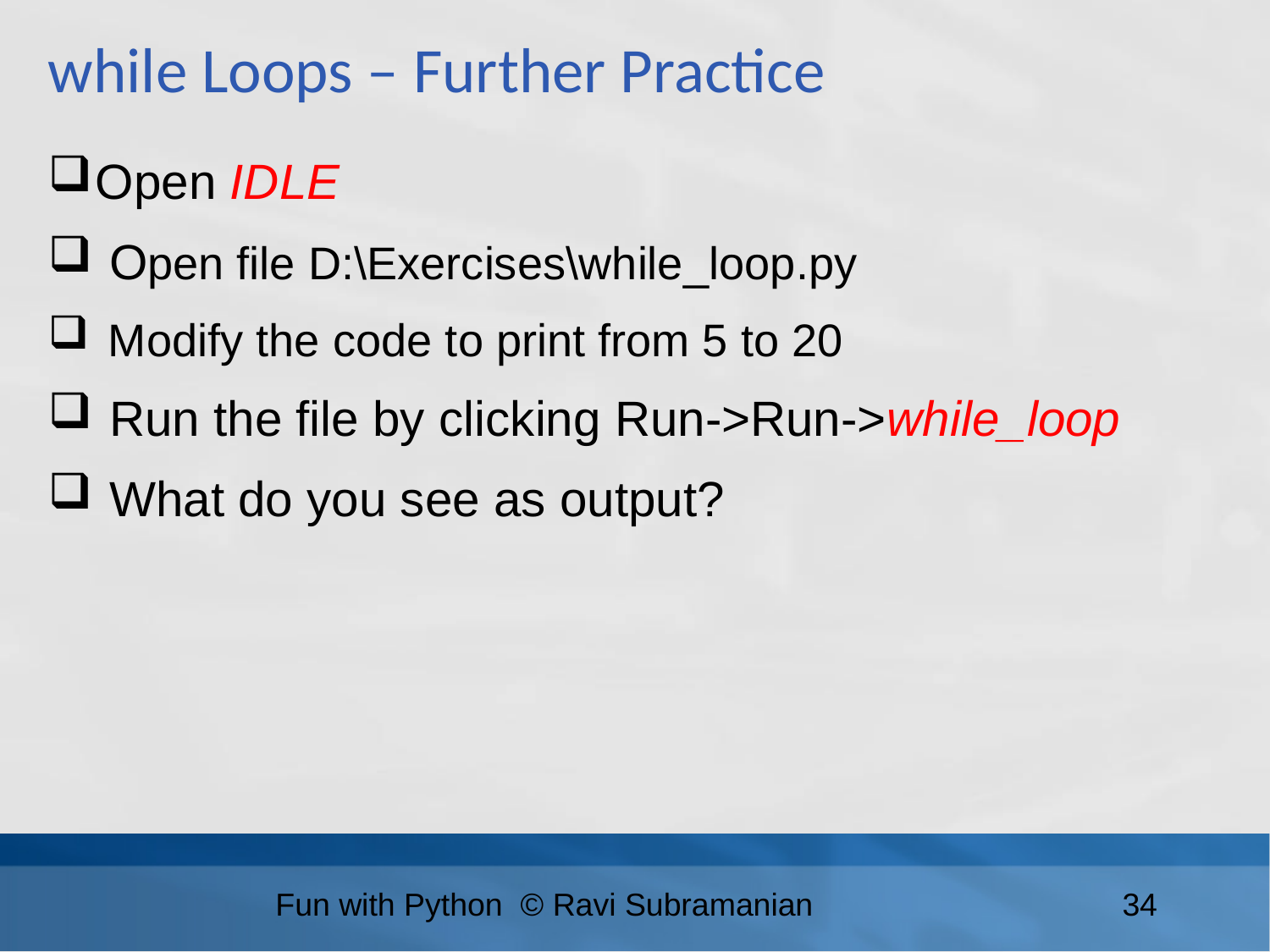

while Loops – Further Practice
Open IDLE
 Open file D:\Exercises\while_loop.py
 Modify the code to print from 5 to 20
 Run the file by clicking Run->Run->while_loop
 What do you see as output?